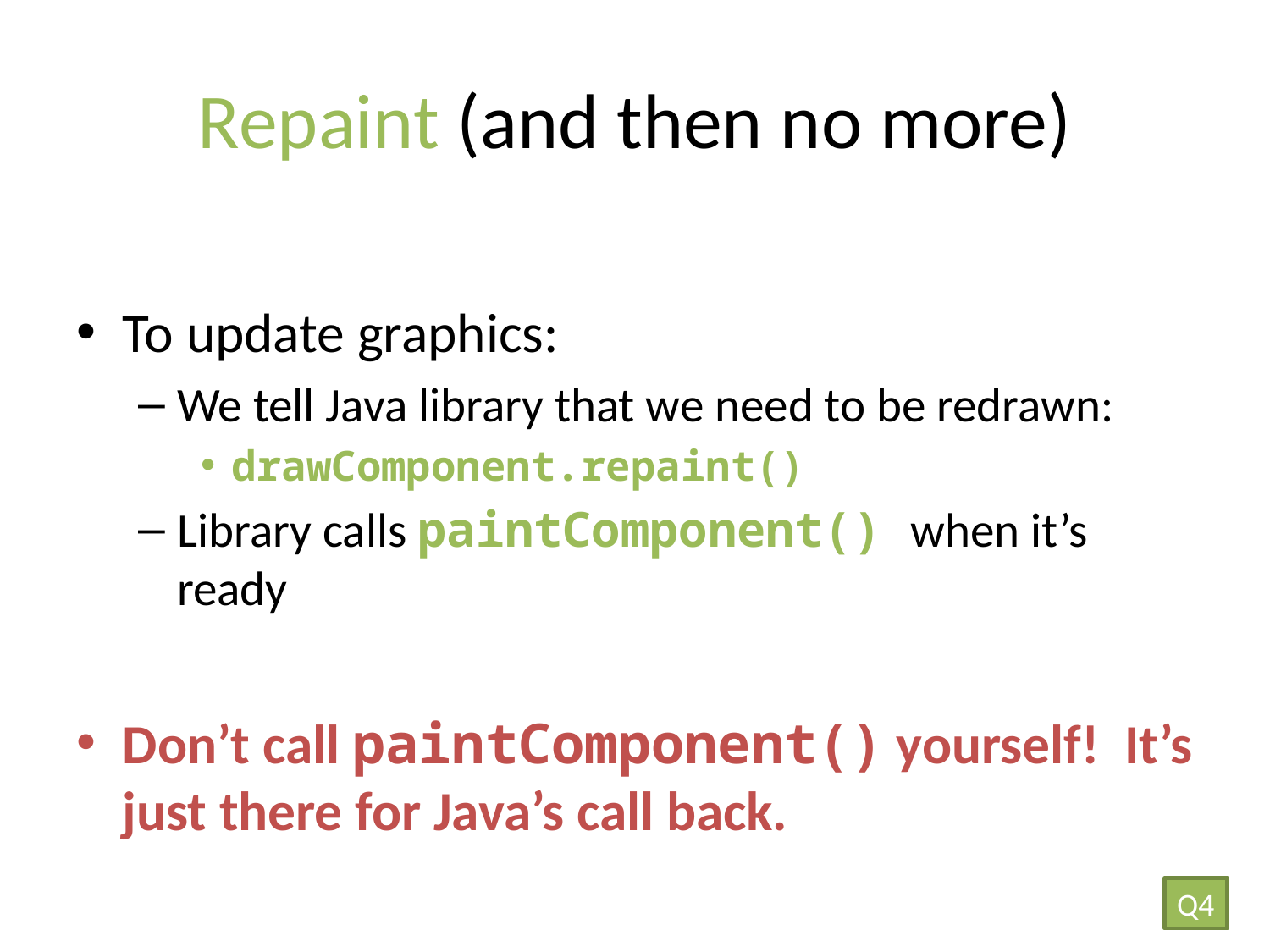

# Repaint (and then no more)

To update graphics:
We tell Java library that we need to be redrawn:
drawComponent.repaint()
Library calls paintComponent() when it’s ready

Don’t call paintComponent() yourself!  It’s just there for Java’s call back.

Q4